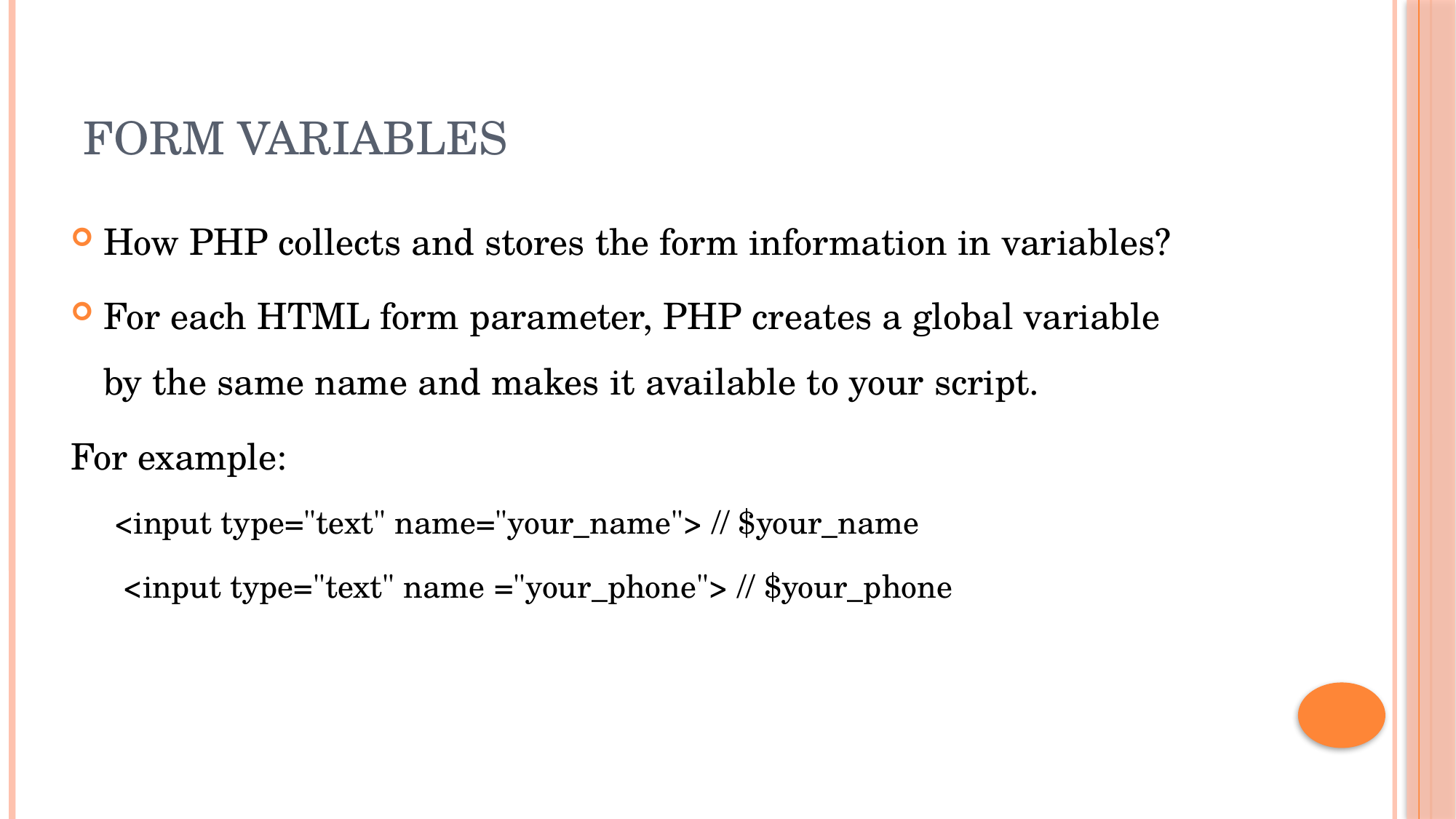

# Form variables
How PHP collects and stores the form information in variables?
For each HTML form parameter, PHP creates a global variable by the same name and makes it available to your script.
For example:
<input type="text" name="your_name"> // $your_name
 <input type="text" name ="your_phone"> // $your_phone